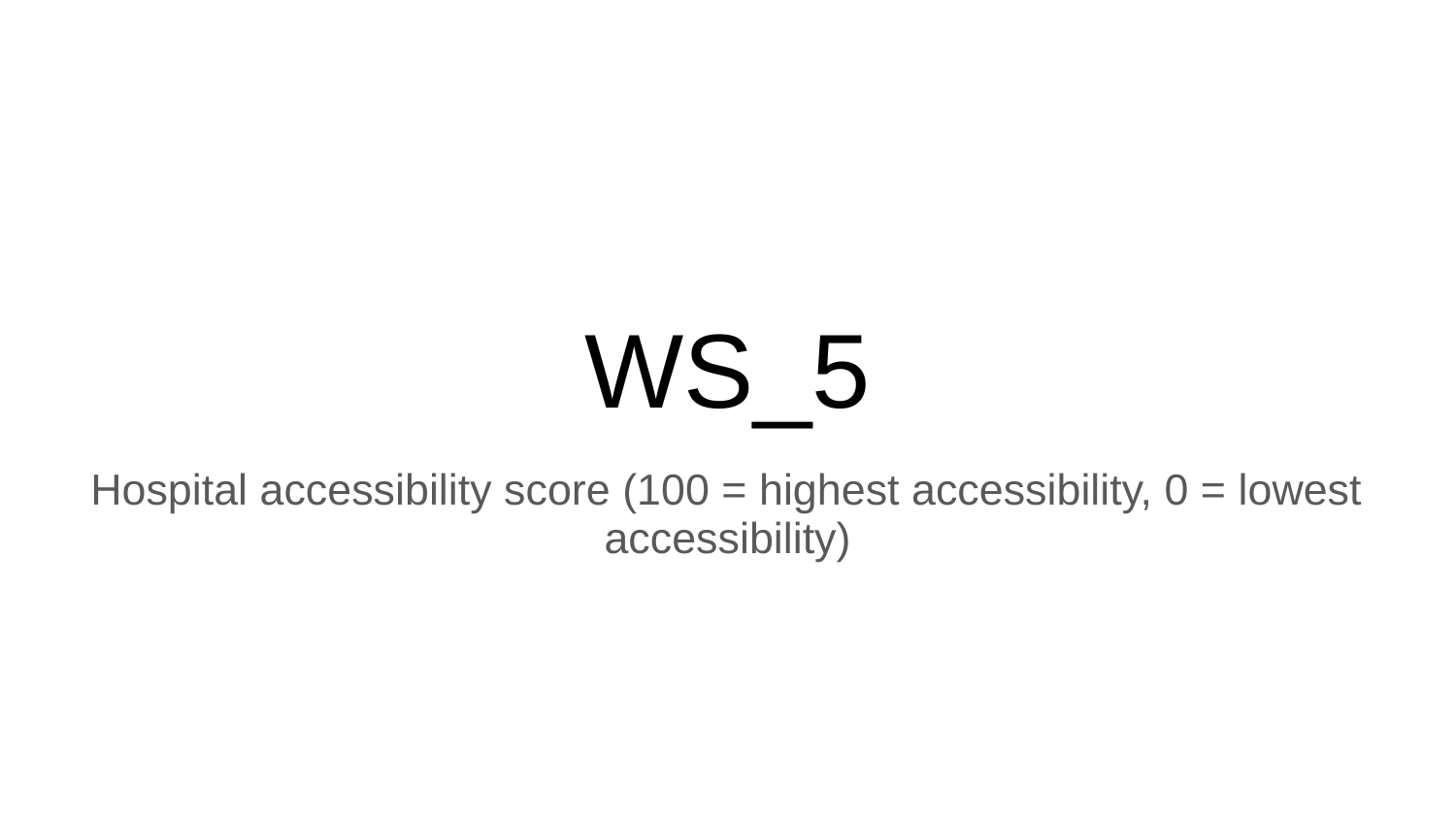

# WS_5
Hospital accessibility score (100 = highest accessibility, 0 = lowest accessibility)